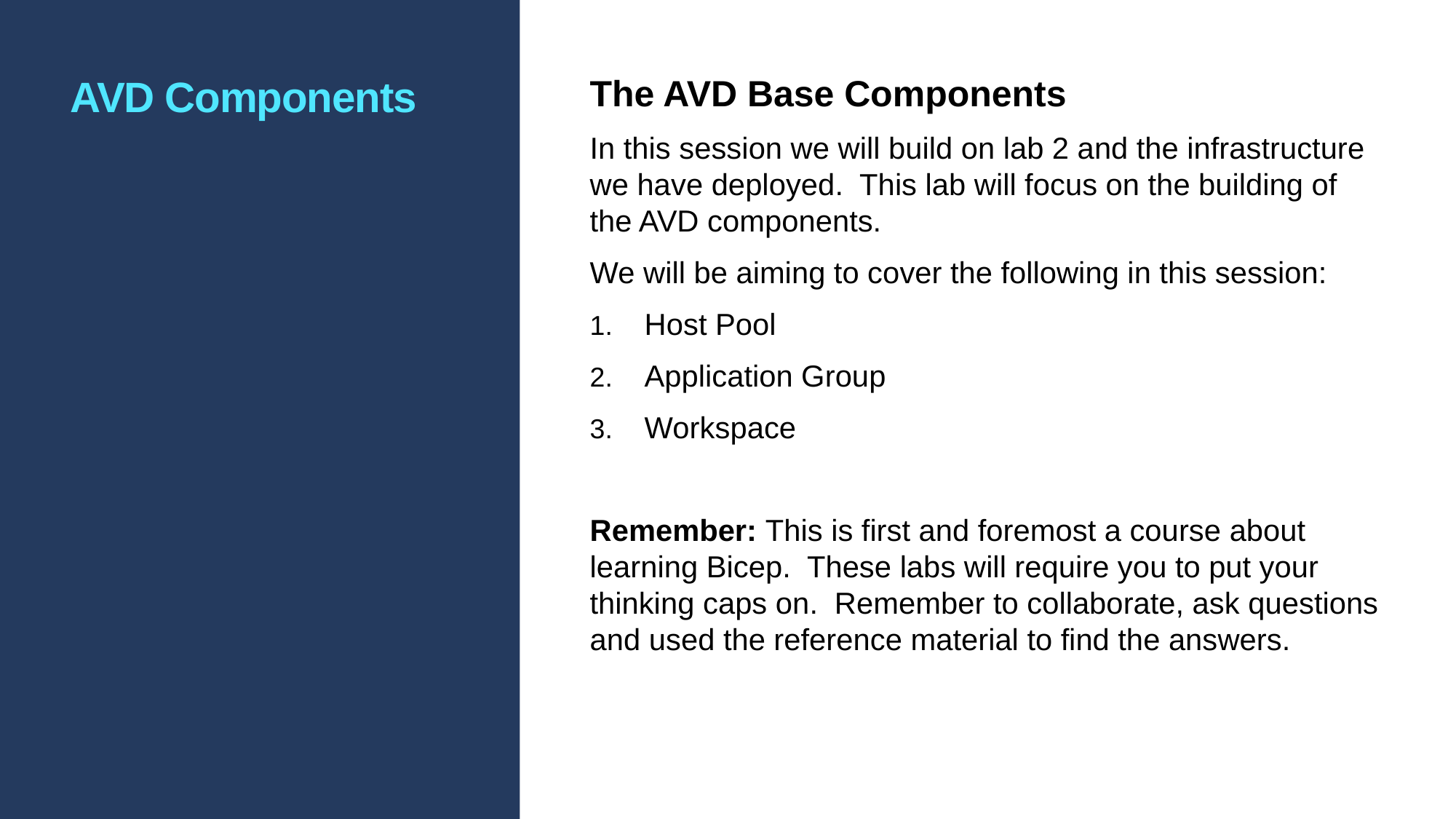

# AVD Components
The AVD Base Components
In this session we will build on lab 2 and the infrastructure we have deployed.  This lab will focus on the building of the AVD components.
We will be aiming to cover the following in this session:
Host Pool
Application Group
Workspace

Remember: This is first and foremost a course about learning Bicep.  These labs will require you to put your thinking caps on.  Remember to collaborate, ask questions and used the reference material to find the answers.